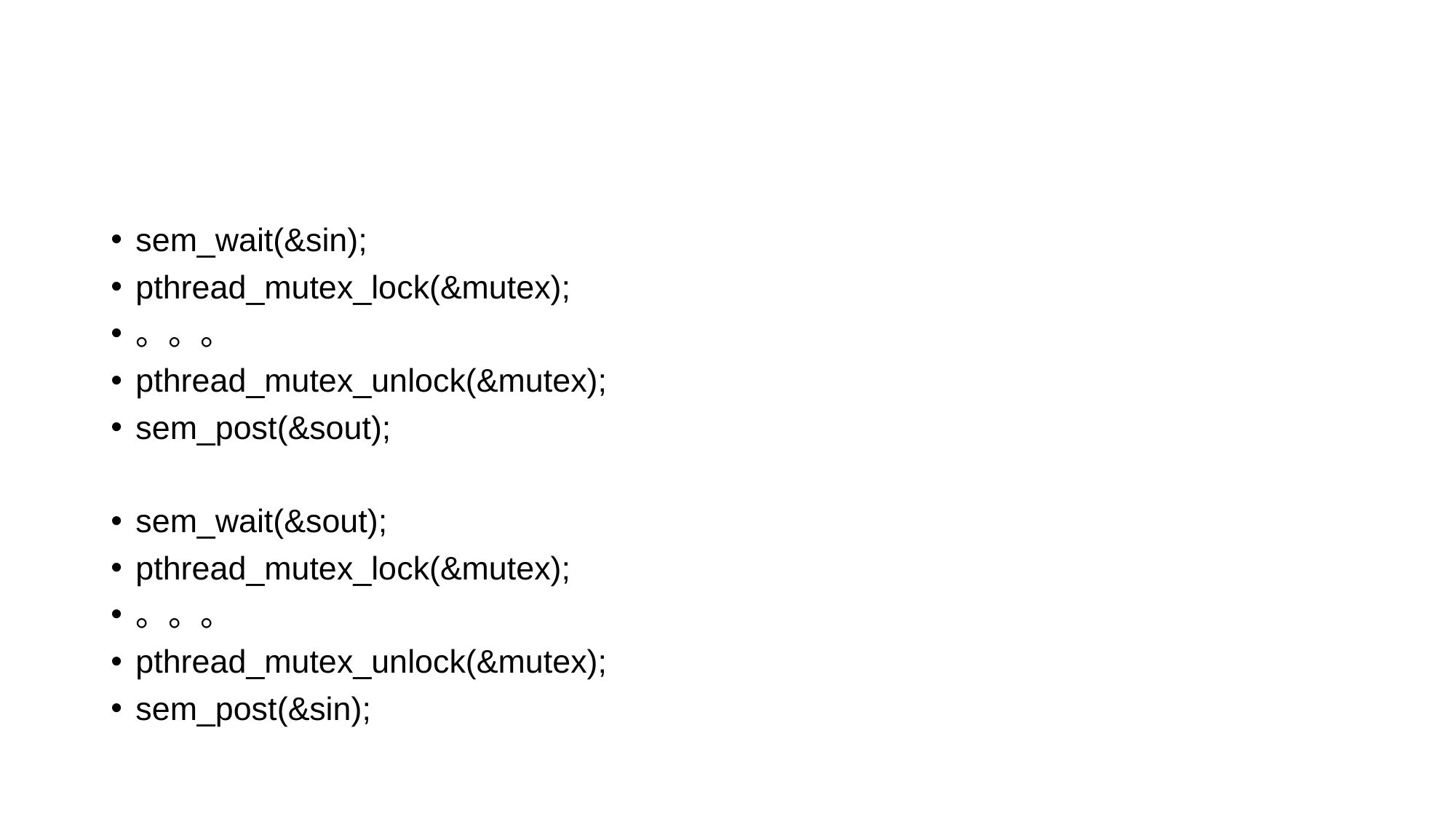

#
sem_wait(&sin);
pthread_mutex_lock(&mutex);
。。。
pthread_mutex_unlock(&mutex);
sem_post(&sout);

sem_wait(&sout);
pthread_mutex_lock(&mutex);
。。。
pthread_mutex_unlock(&mutex);
sem_post(&sin);